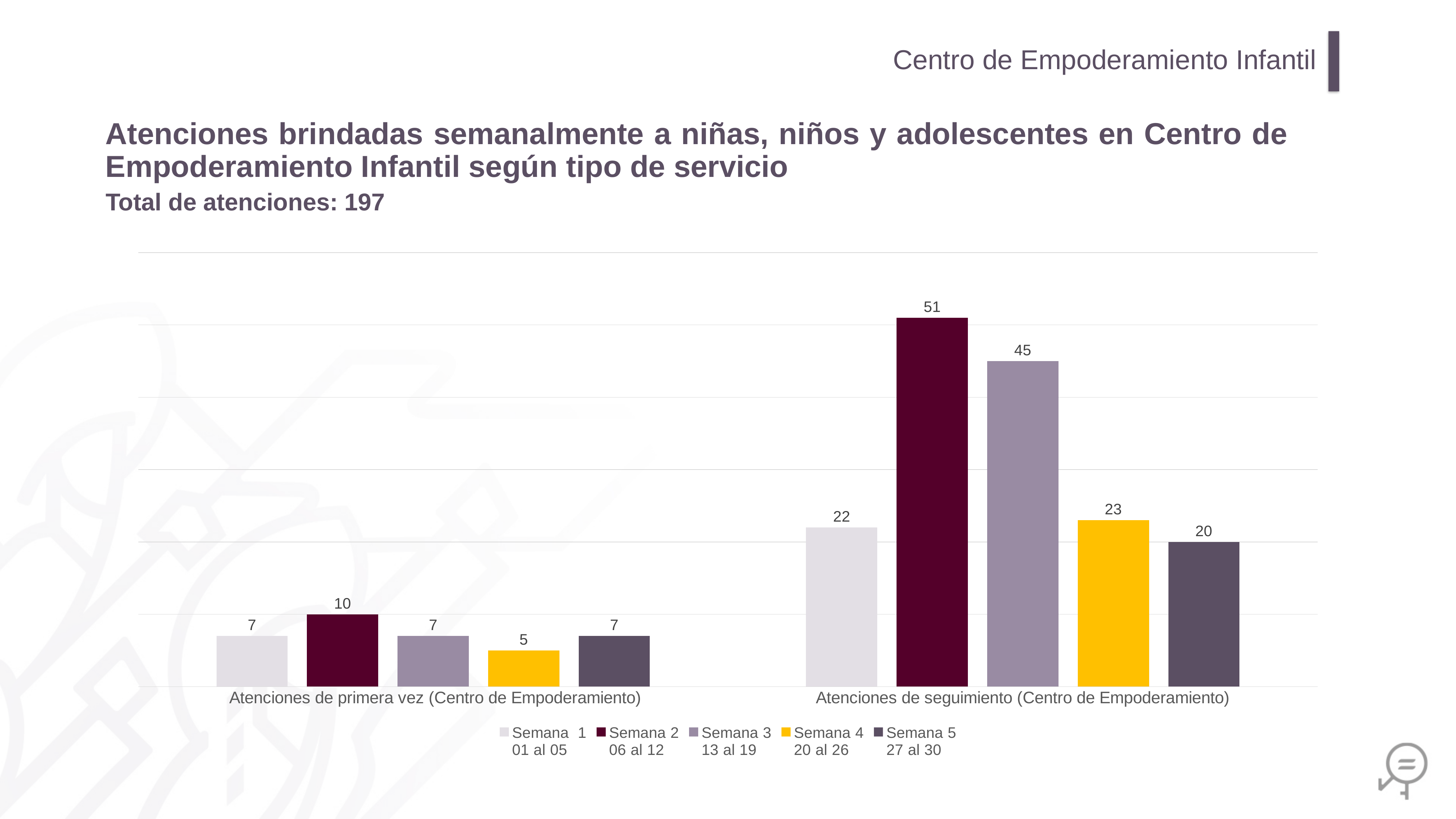

Centro de Empoderamiento Infantil
Atenciones brindadas semanalmente a niñas, niños y adolescentes en Centro de Empoderamiento Infantil según tipo de servicio
Total de atenciones: 197

### Chart

| Category | Semana  1
01 al 05 | Semana 2
06 al 12 | Semana 3
13 al 19 | Semana 4
20 al 26 | Semana 5
27 al 30 |
|---|---|---|---|---|---|
|  Atenciones de primera vez (Centro de Empoderamiento) | 7.0 | 10.0 | 7.0 | 5.0 | 7.0 |
| Atenciones de seguimiento (Centro de Empoderamiento) | 22.0 | 51.0 | 45.0 | 23.0 | 20.0 |